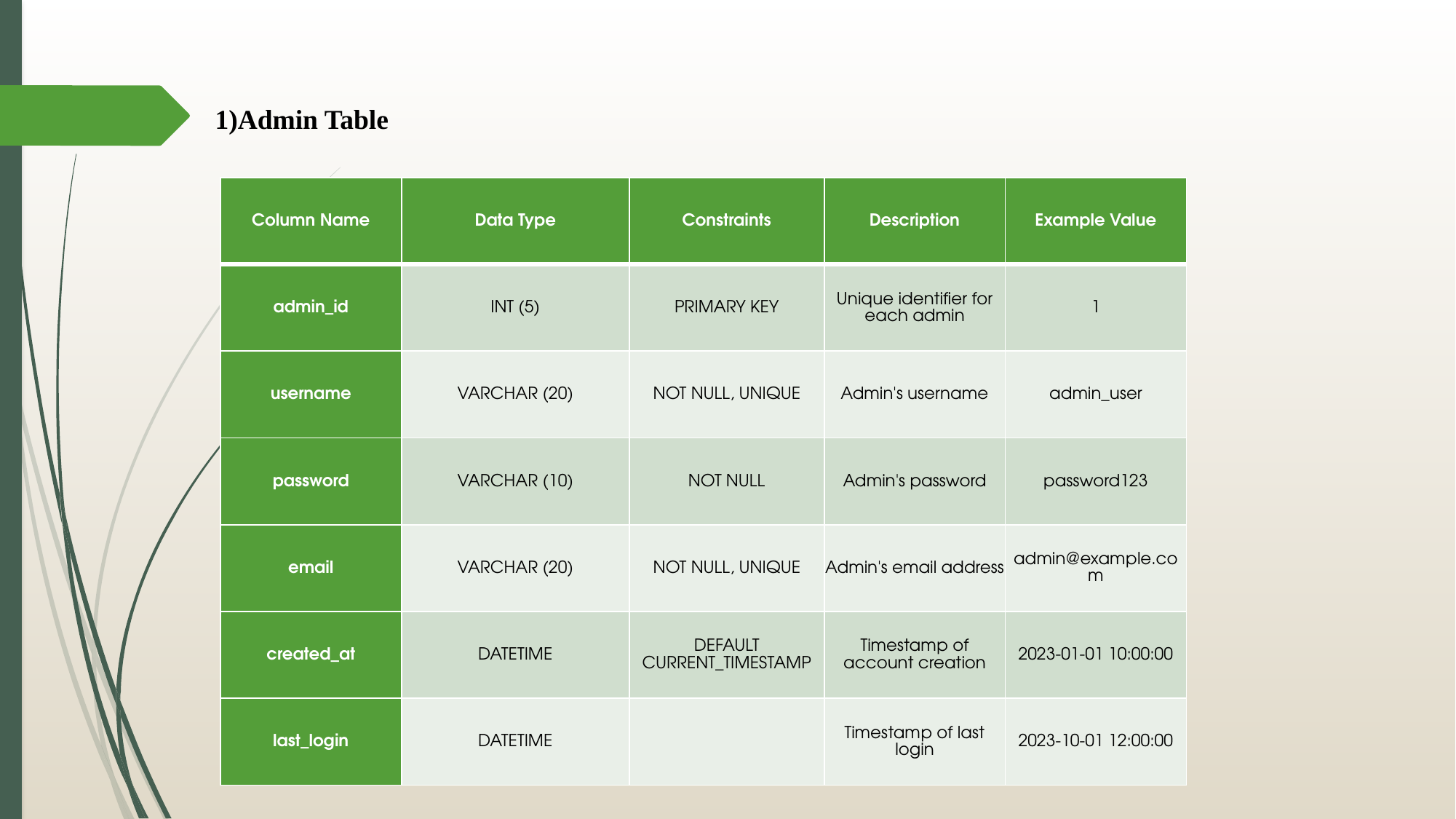

1)Admin Table
| Column Name | Data Type | Constraints | Description | Example Value |
| --- | --- | --- | --- | --- |
| admin\_id | INT (5) | PRIMARY KEY | Unique identifier for each admin | 1 |
| username | VARCHAR (20) | NOT NULL, UNIQUE | Admin's username | admin\_user |
| password | VARCHAR (10) | NOT NULL | Admin's password | password123 |
| email | VARCHAR (20) | NOT NULL, UNIQUE | Admin's email address | admin@example.com |
| created\_at | DATETIME | DEFAULT CURRENT\_TIMESTAMP | Timestamp of account creation | 2023-01-01 10:00:00 |
| last\_login | DATETIME |  | Timestamp of last login | 2023-10-01 12:00:00 |